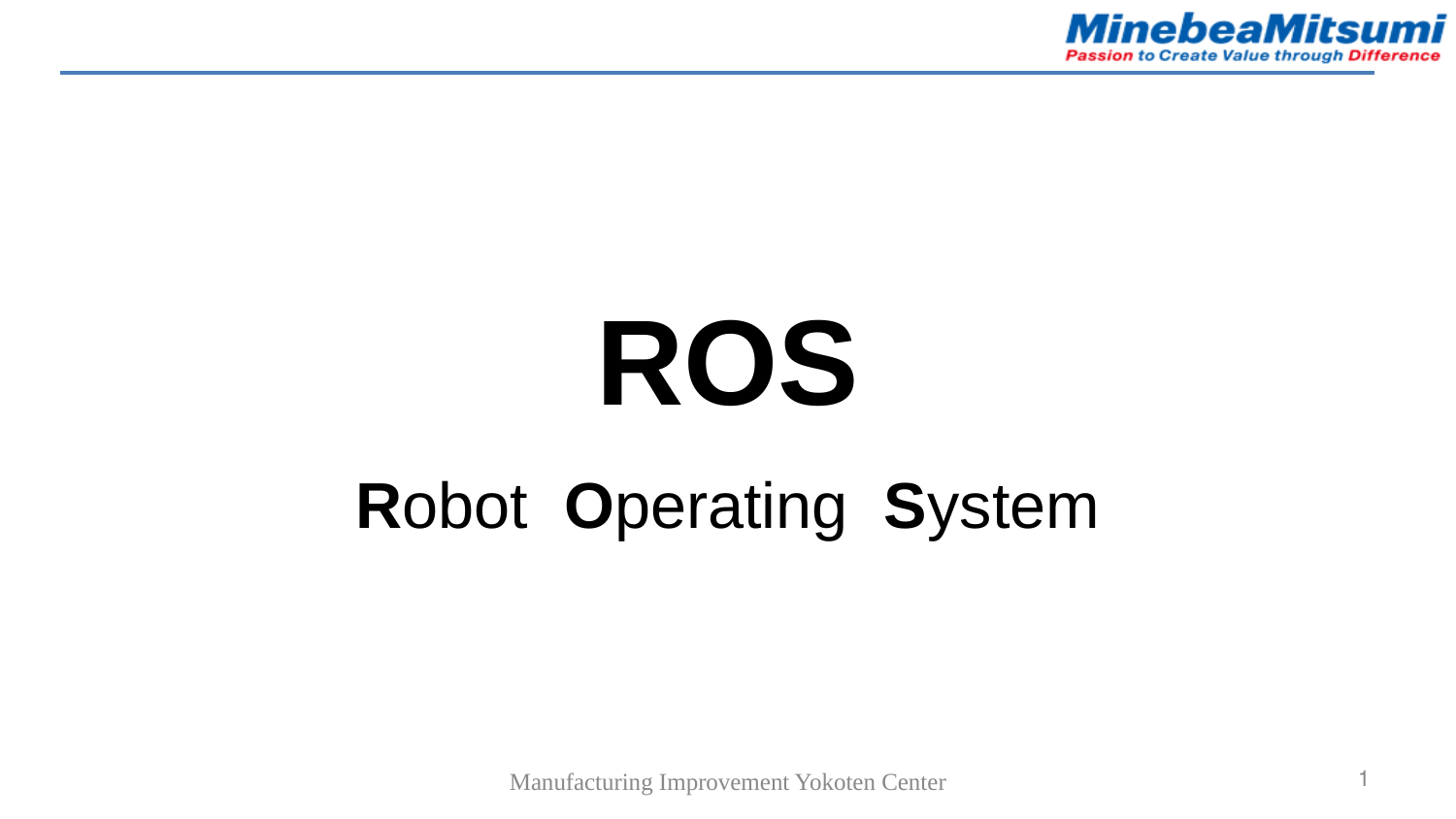

ROS

Robot  Operating  System
Manufacturing Improvement Yokoten Center
1